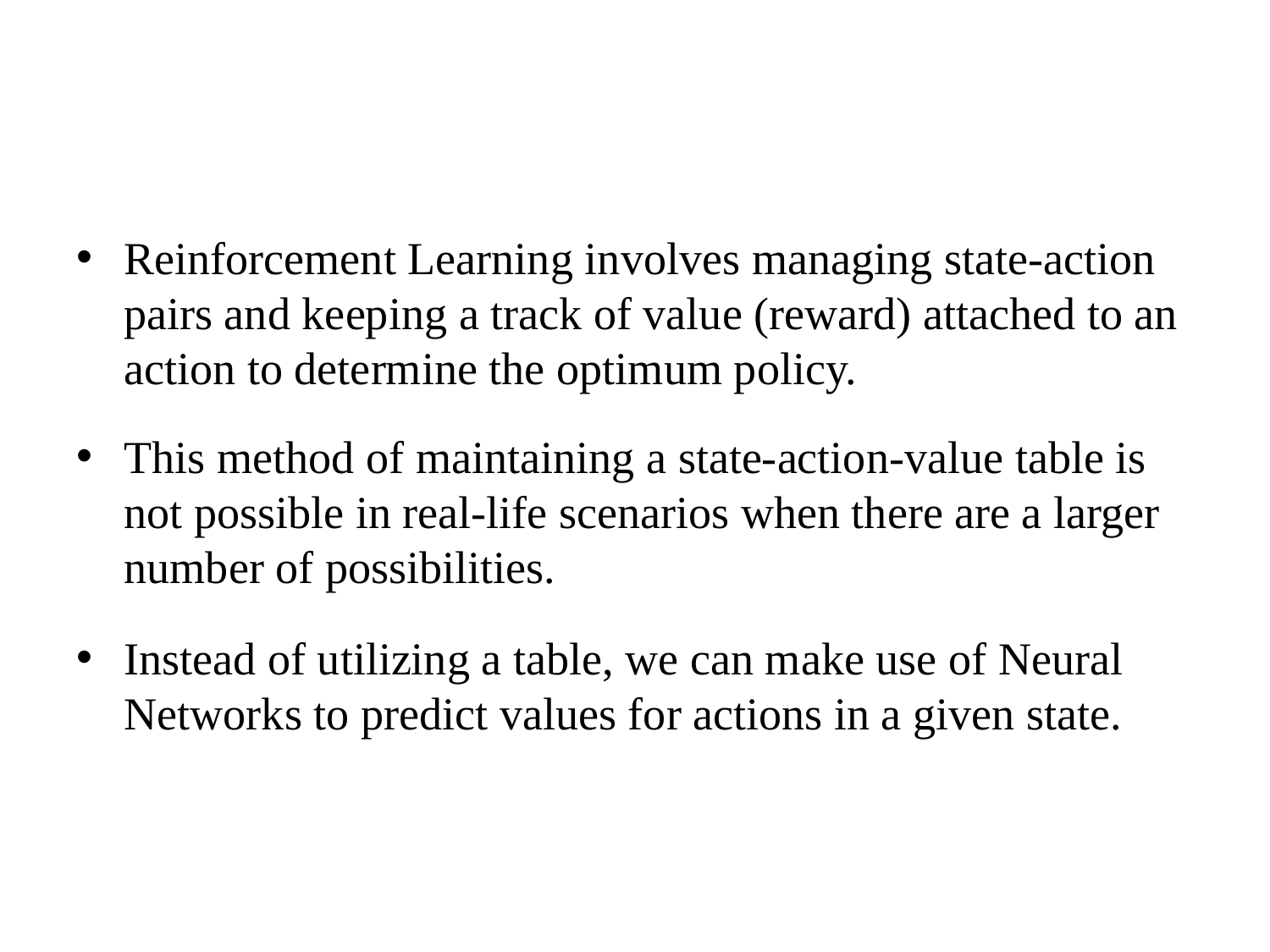

#
Reinforcement Learning involves managing state-action pairs and keeping a track of value (reward) attached to an action to determine the optimum policy.

This method of maintaining a state-action-value table is not possible in real-life scenarios when there are a larger number of possibilities.

Instead of utilizing a table, we can make use of Neural Networks to predict values for actions in a given state.